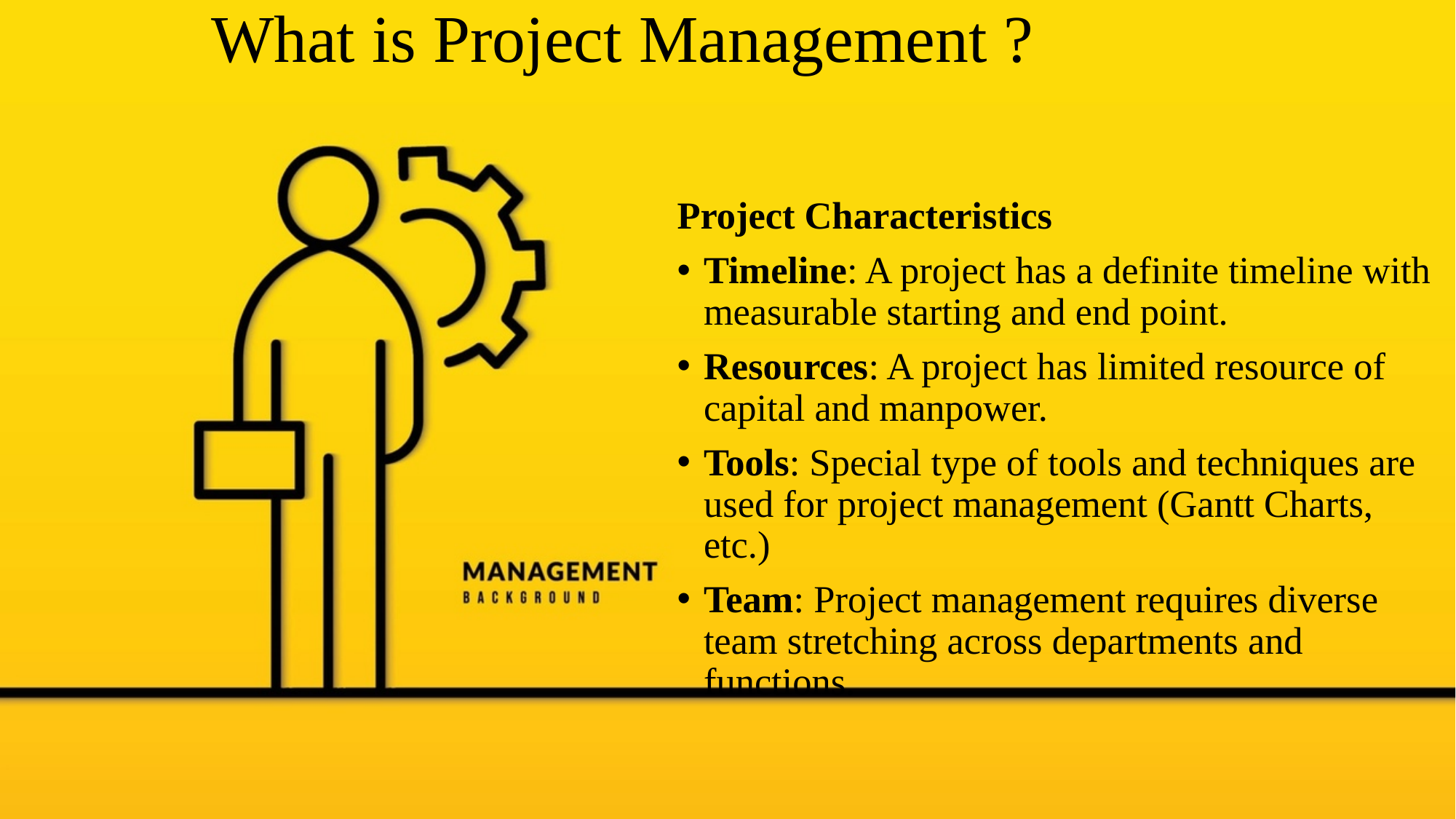

What is Project Management ?
Project Characteristics
Timeline: A project has a definite timeline with measurable starting and end point.
Resources: A project has limited resource of capital and manpower.
Tools: Special type of tools and techniques are used for project management (Gantt Charts, etc.)
Team: Project management requires diverse team stretching across departments and functions.